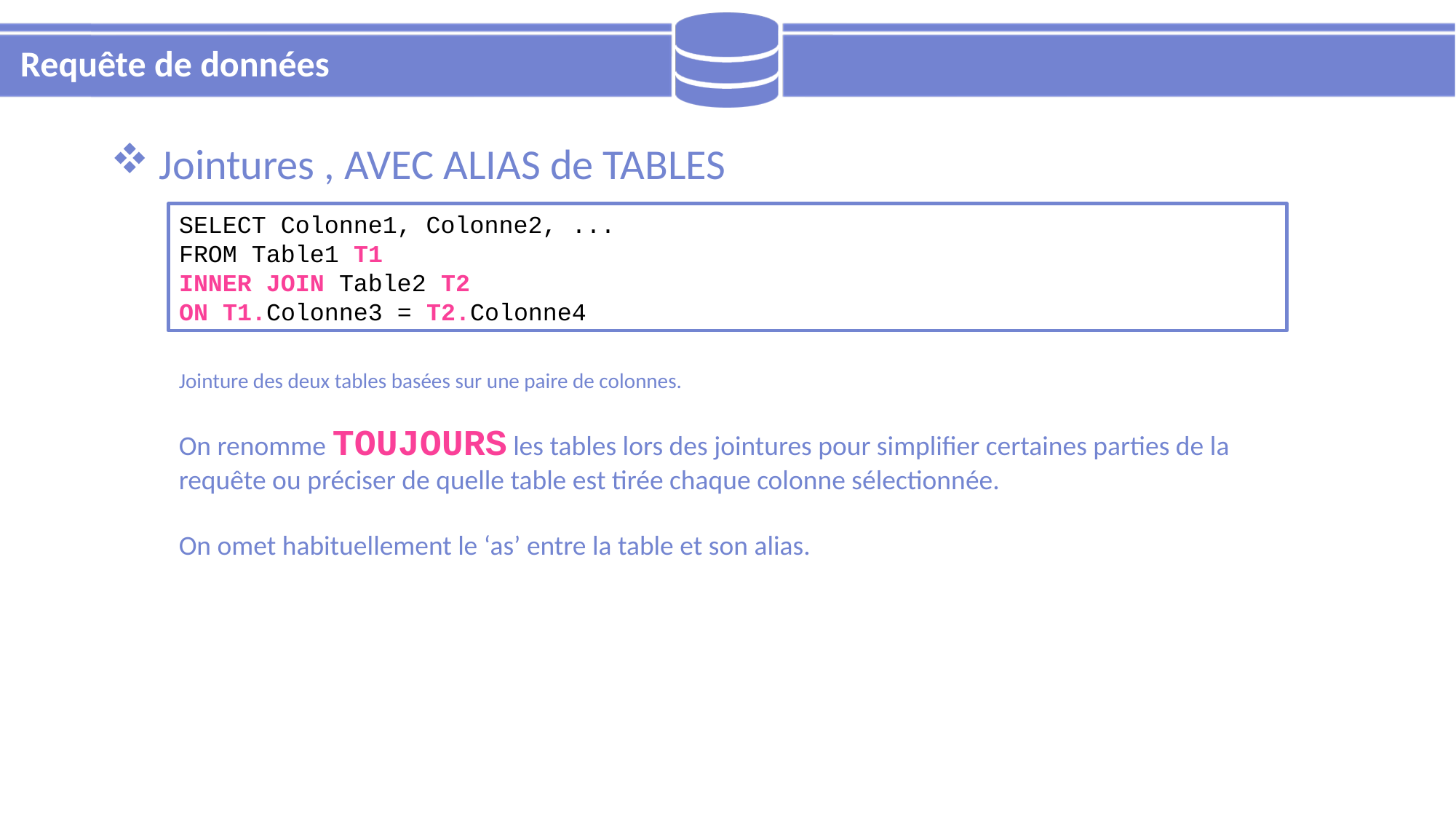

# Requête de données
 Jointures , AVEC ALIAS de TABLES
SELECT Colonne1, Colonne2, ...
FROM Table1 T1
INNER JOIN Table2 T2
ON T1.Colonne3 = T2.Colonne4
Jointure des deux tables basées sur une paire de colonnes.
On renomme TOUJOURS les tables lors des jointures pour simplifier certaines parties de la requête ou préciser de quelle table est tirée chaque colonne sélectionnée.
On omet habituellement le ‘as’ entre la table et son alias.